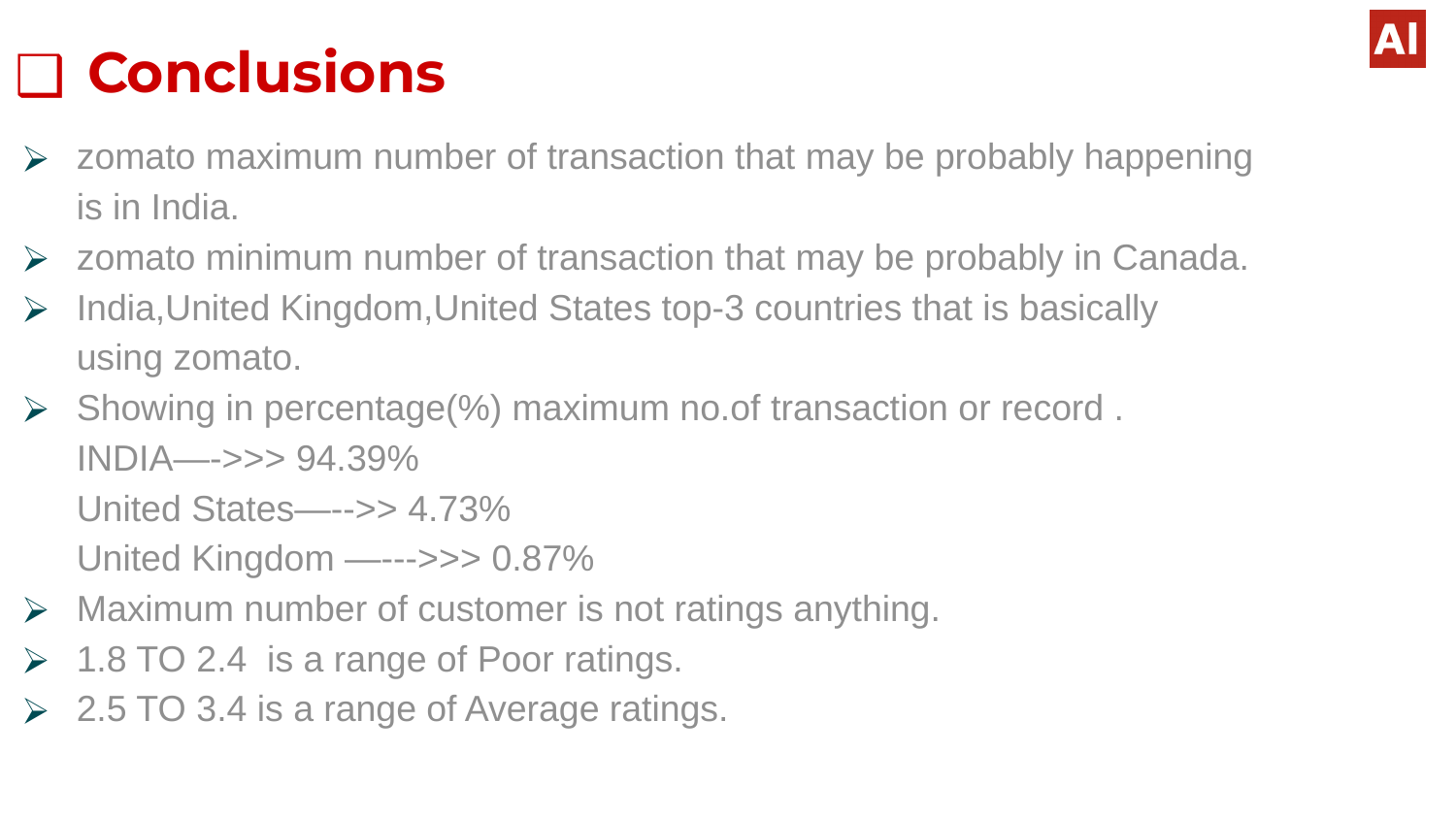

# Conclusions
zomato maximum number of transaction that may be probably happening is in India.
zomato minimum number of transaction that may be probably in Canada.
India,United Kingdom,United States top-3 countries that is basically using zomato.
Showing in percentage(%) maximum no.of transaction or record .
INDIA—->>> 94.39%
United States—-->> 4.73%
United Kingdom —--->>> 0.87%
Maximum number of customer is not ratings anything.
1.8 TO 2.4  is a range of Poor ratings.
2.5 TO 3.4 is a range of Average ratings.